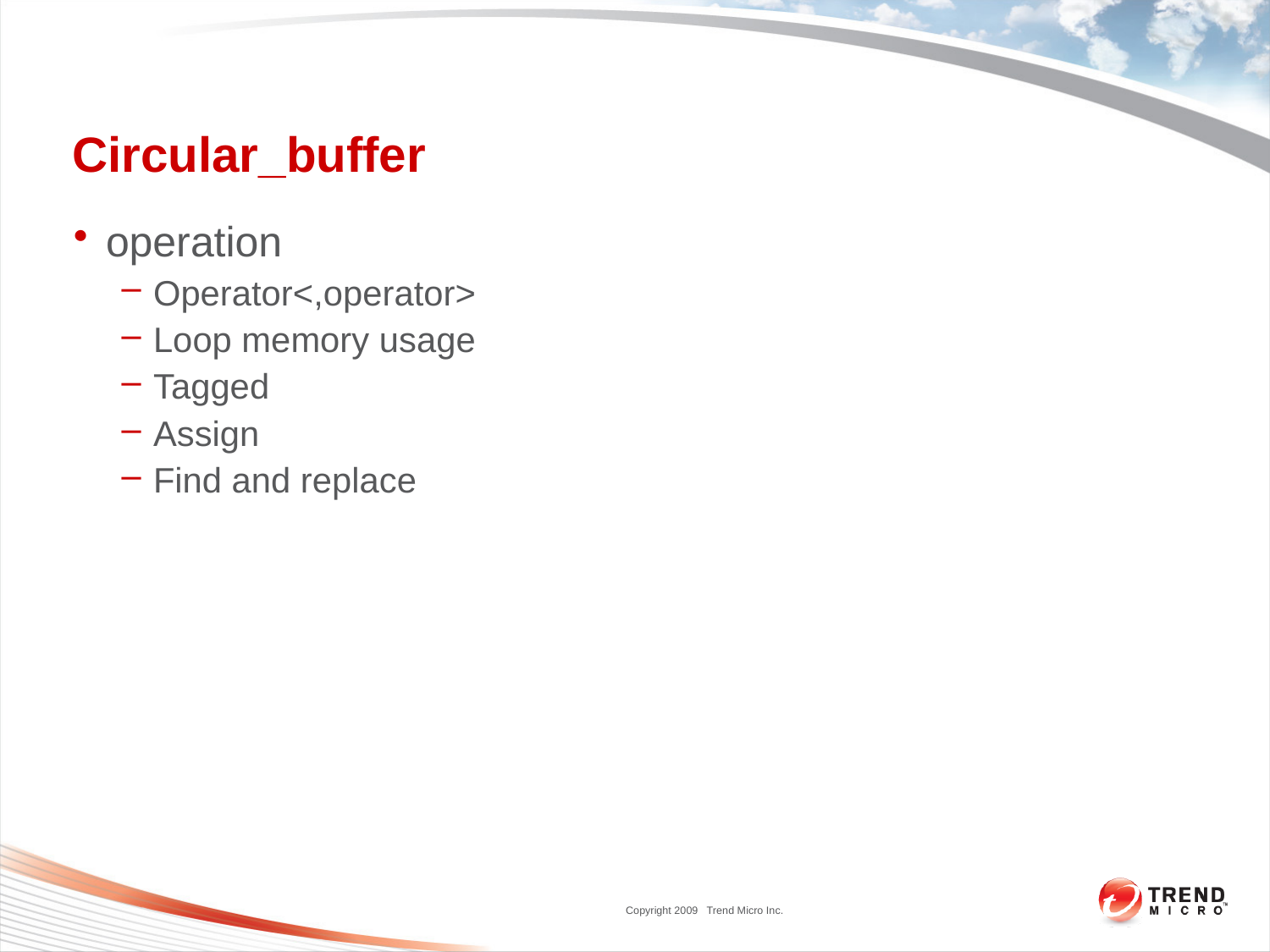

# Circular_buffer
operation
Operator<,operator>
Loop memory usage
Tagged
Assign
Find and replace